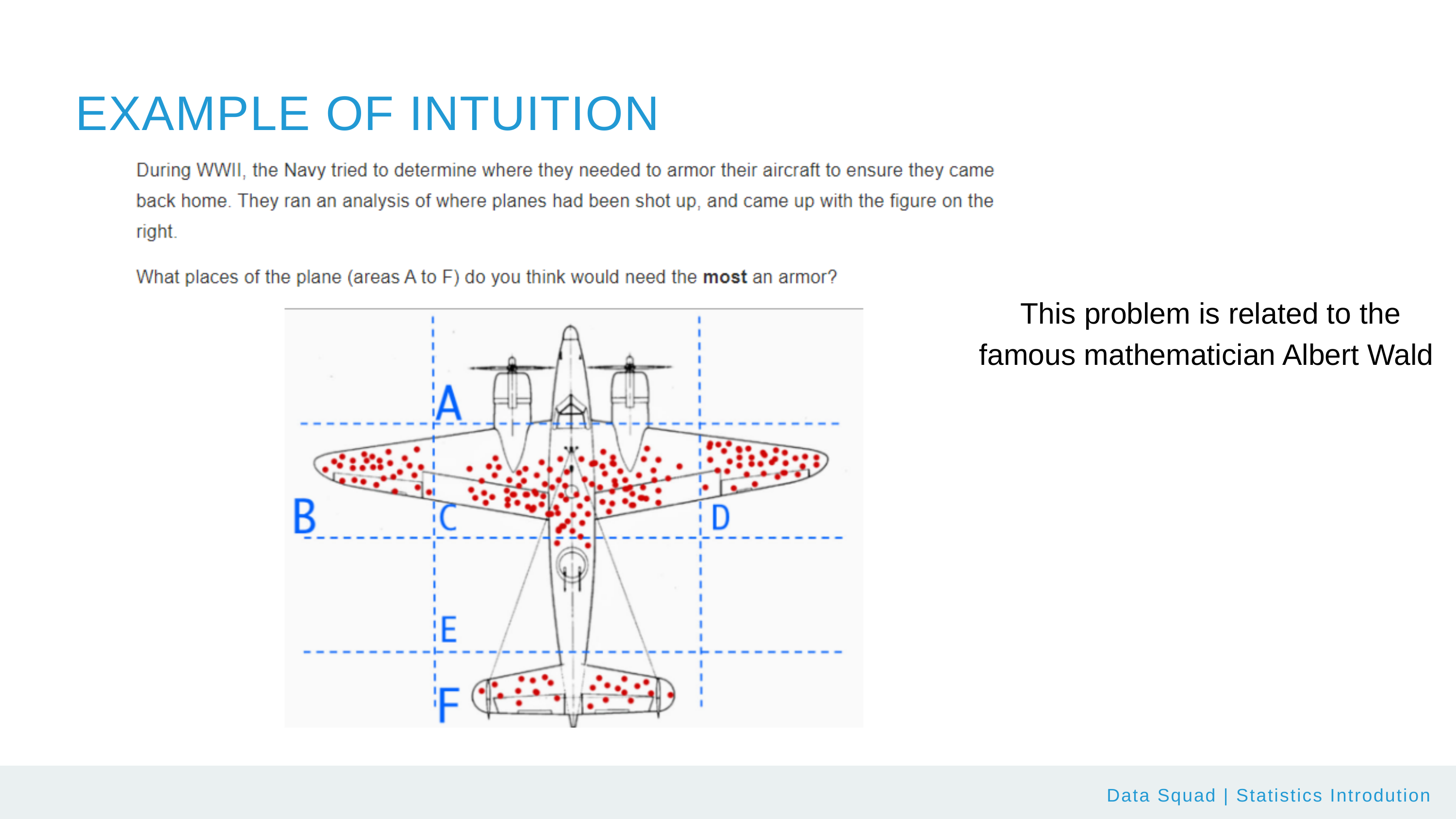

EXAMPLE OF INTUITION

This problem is related to the famous mathematician Albert Wald

Data Squad | Statistics Introdution